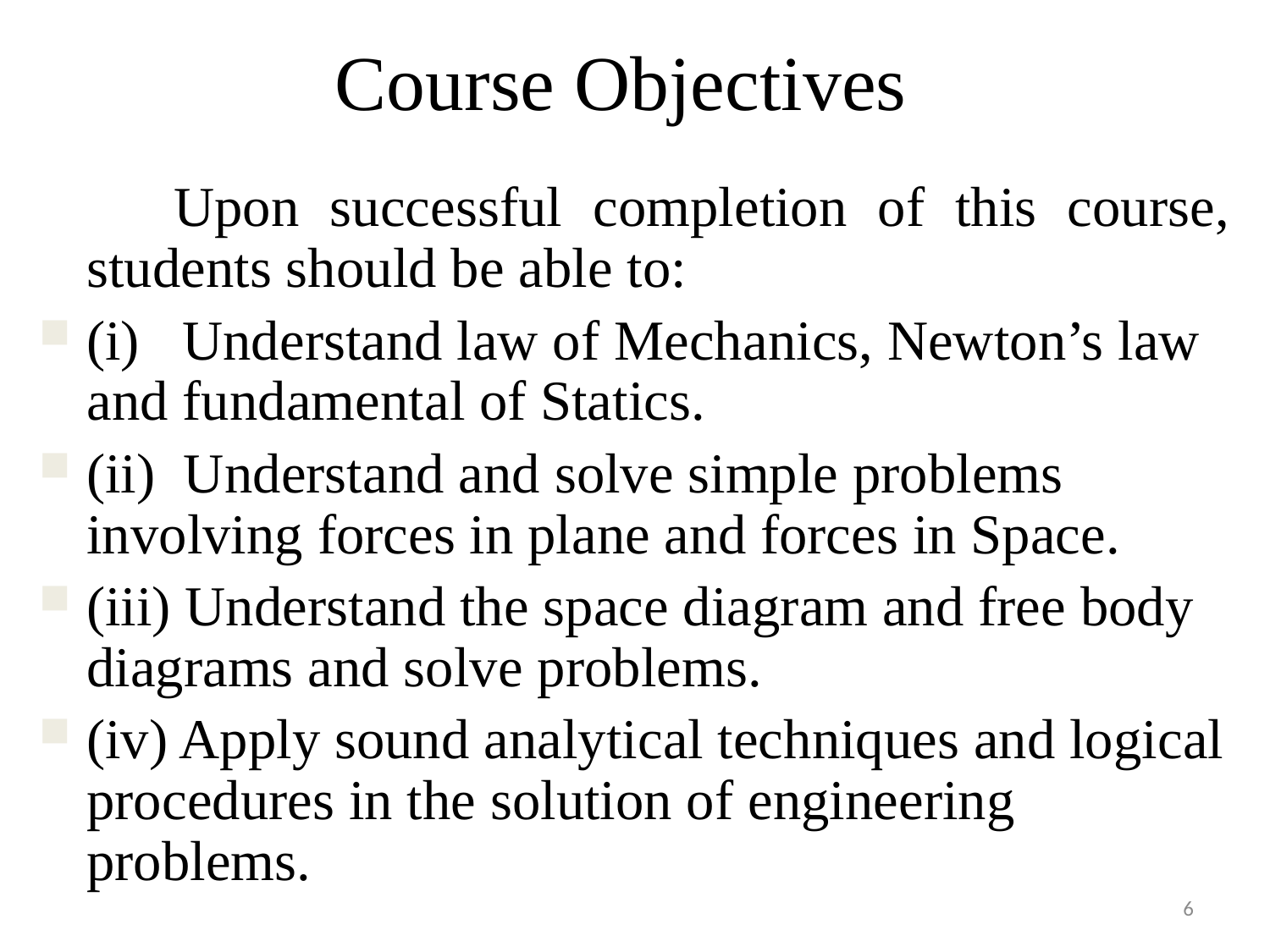

# Course Objectives

     Upon successful completion of this course, students should be able to:
(i)   Understand law of Mechanics, Newton’s law and fundamental of Statics.
(ii)  Understand and solve simple problems involving forces in plane and forces in Space.
(iii) Understand the space diagram and free body diagrams and solve problems.
(iv) Apply sound analytical techniques and logical procedures in the solution of engineering problems.

6